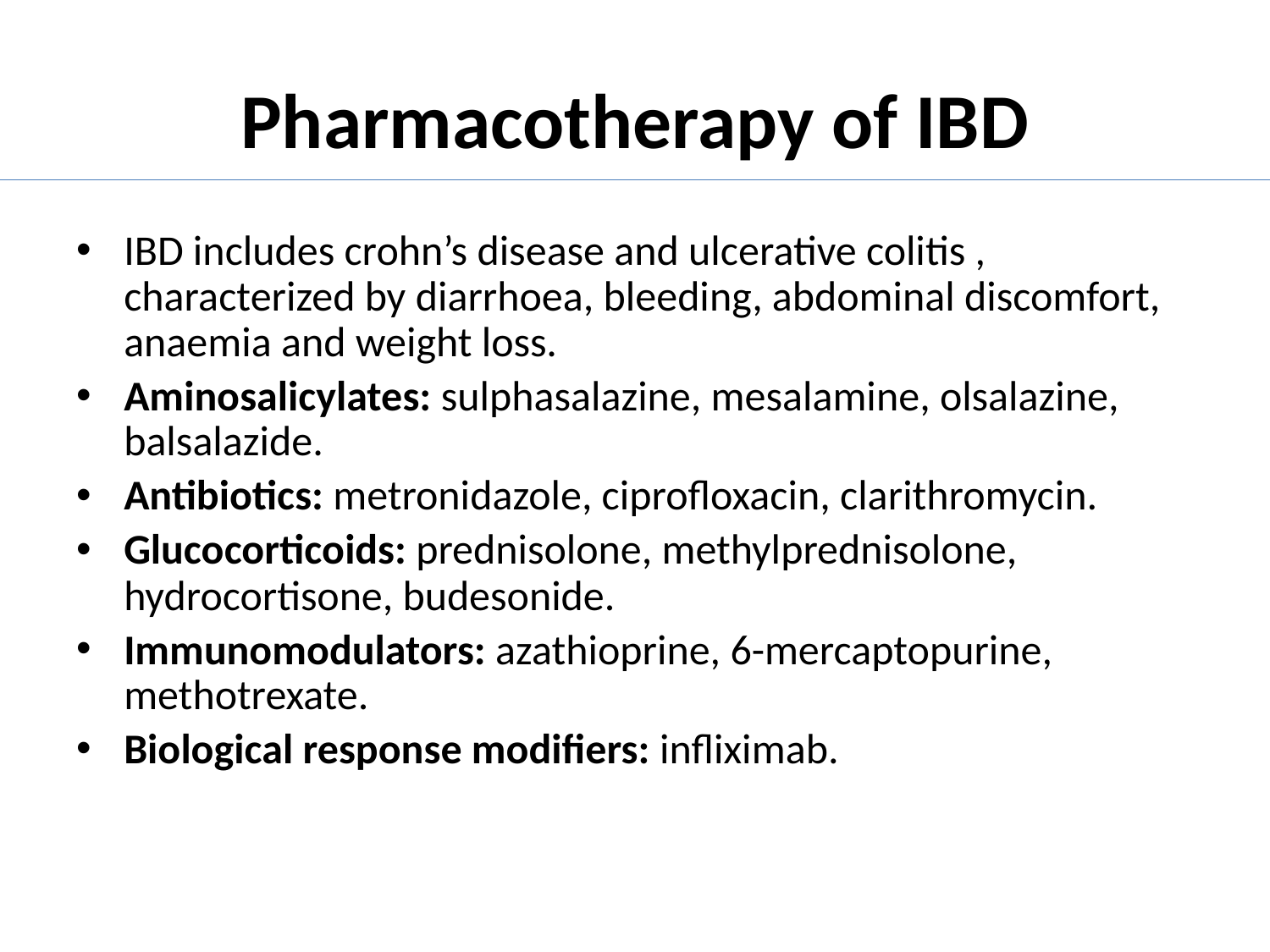

# Pharmacotherapy of IBD
IBD includes crohn’s disease and ulcerative colitis , characterized by diarrhoea, bleeding, abdominal discomfort, anaemia and weight loss.
Aminosalicylates: sulphasalazine, mesalamine, olsalazine, balsalazide.
Antibiotics: metronidazole, ciprofloxacin, clarithromycin.
Glucocorticoids: prednisolone, methylprednisolone, hydrocortisone, budesonide.
Immunomodulators: azathioprine, 6-mercaptopurine, methotrexate.
Biological response modifiers: infliximab.